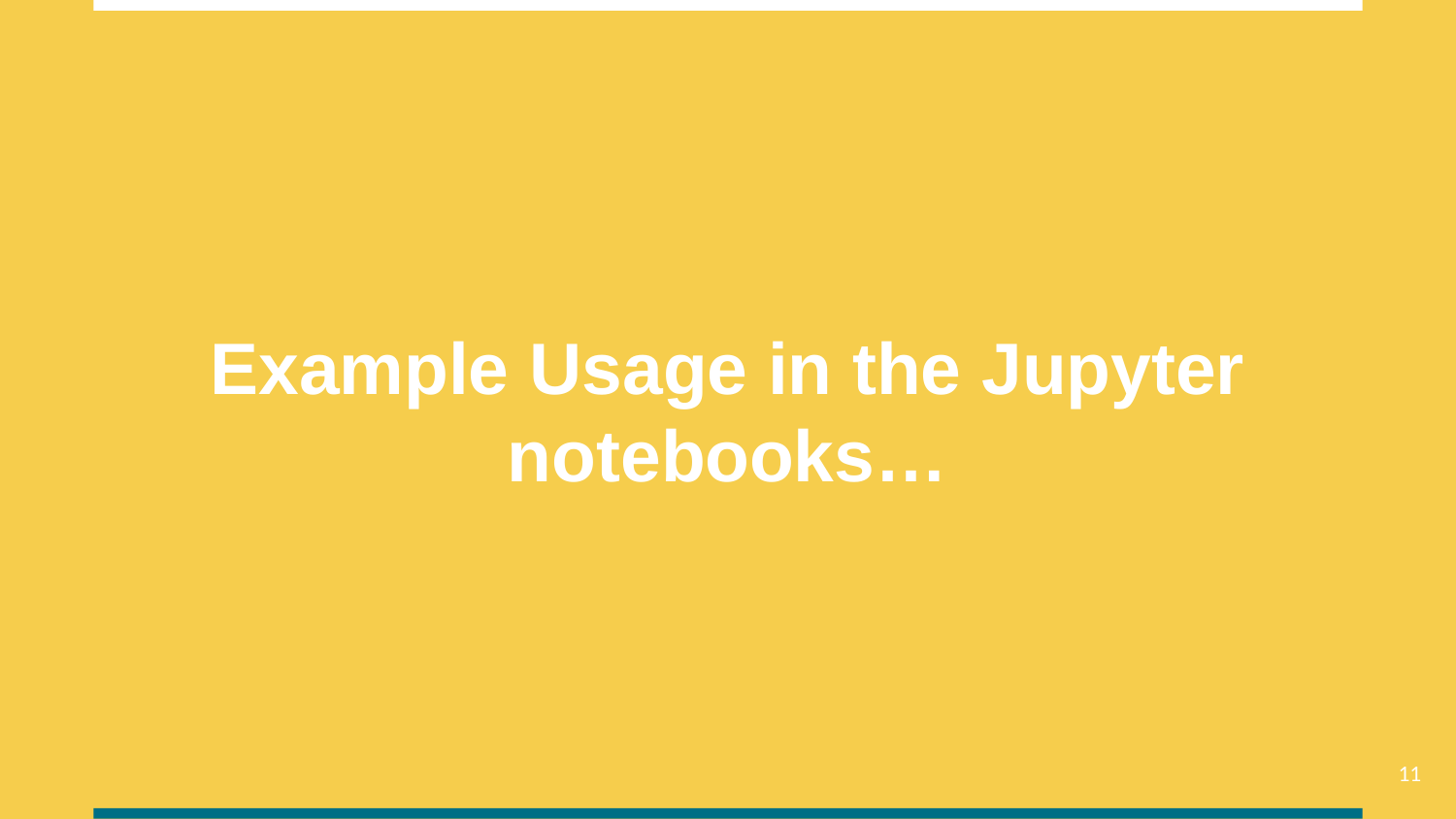

# Example Usage in the Jupyter notebooks…
11